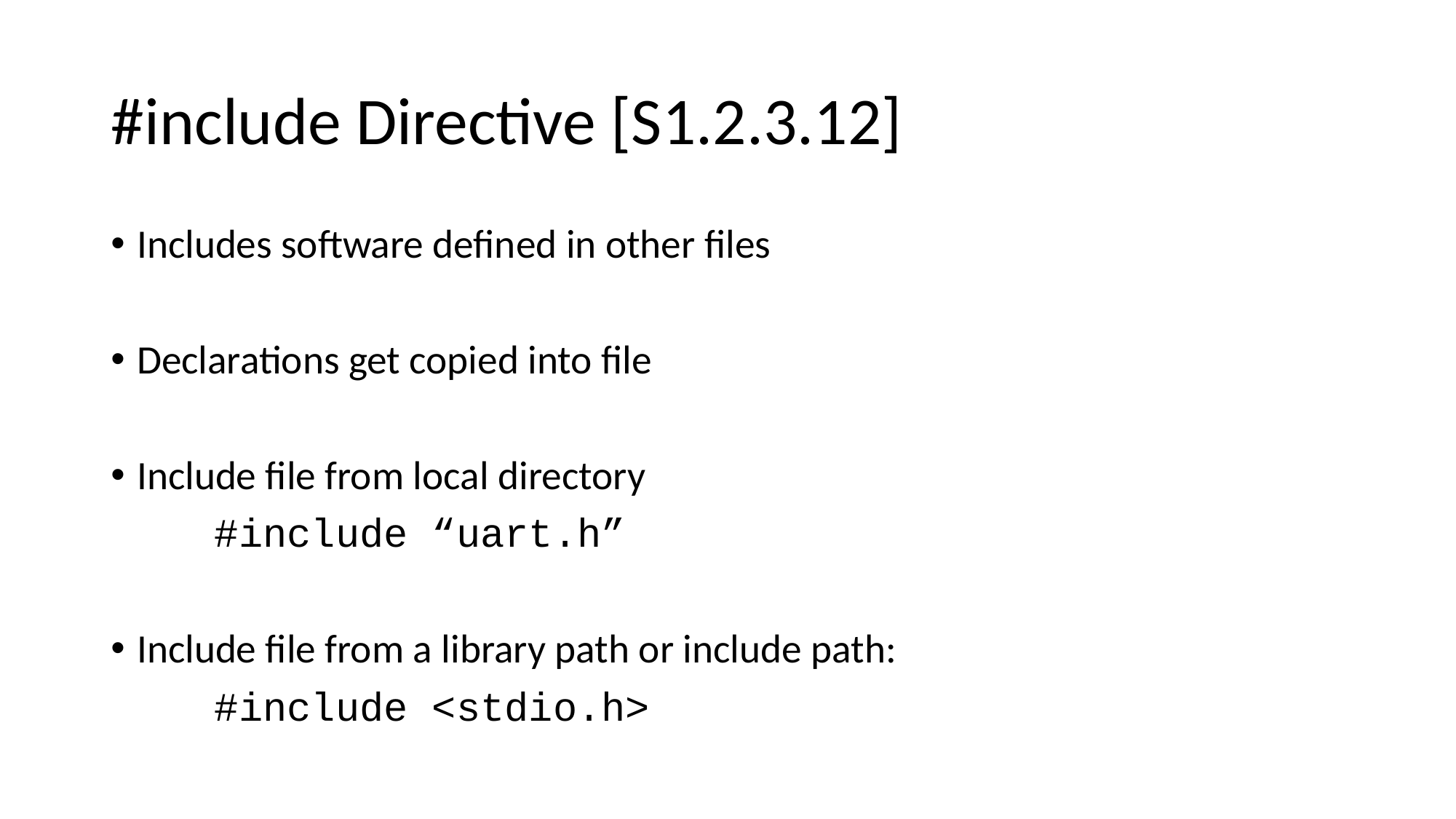

# #include Directive [S1.2.3.12]
Includes software defined in other files

Declarations get copied into file

Include file from local directory
	#include “uart.h”

Include file from a library path or include path:
	#include <stdio.h>